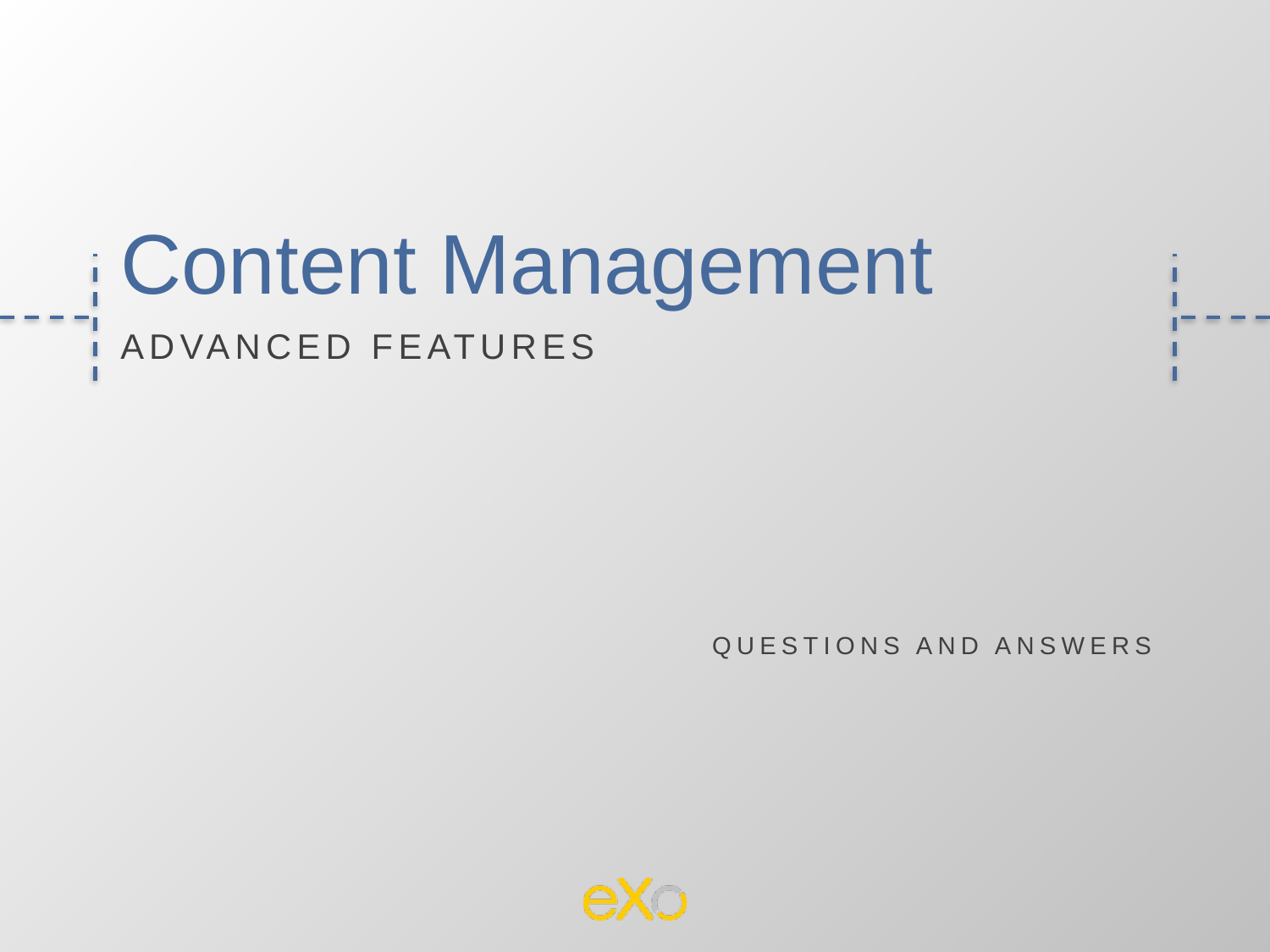

Content Management
Advanced features

Questions and Answers